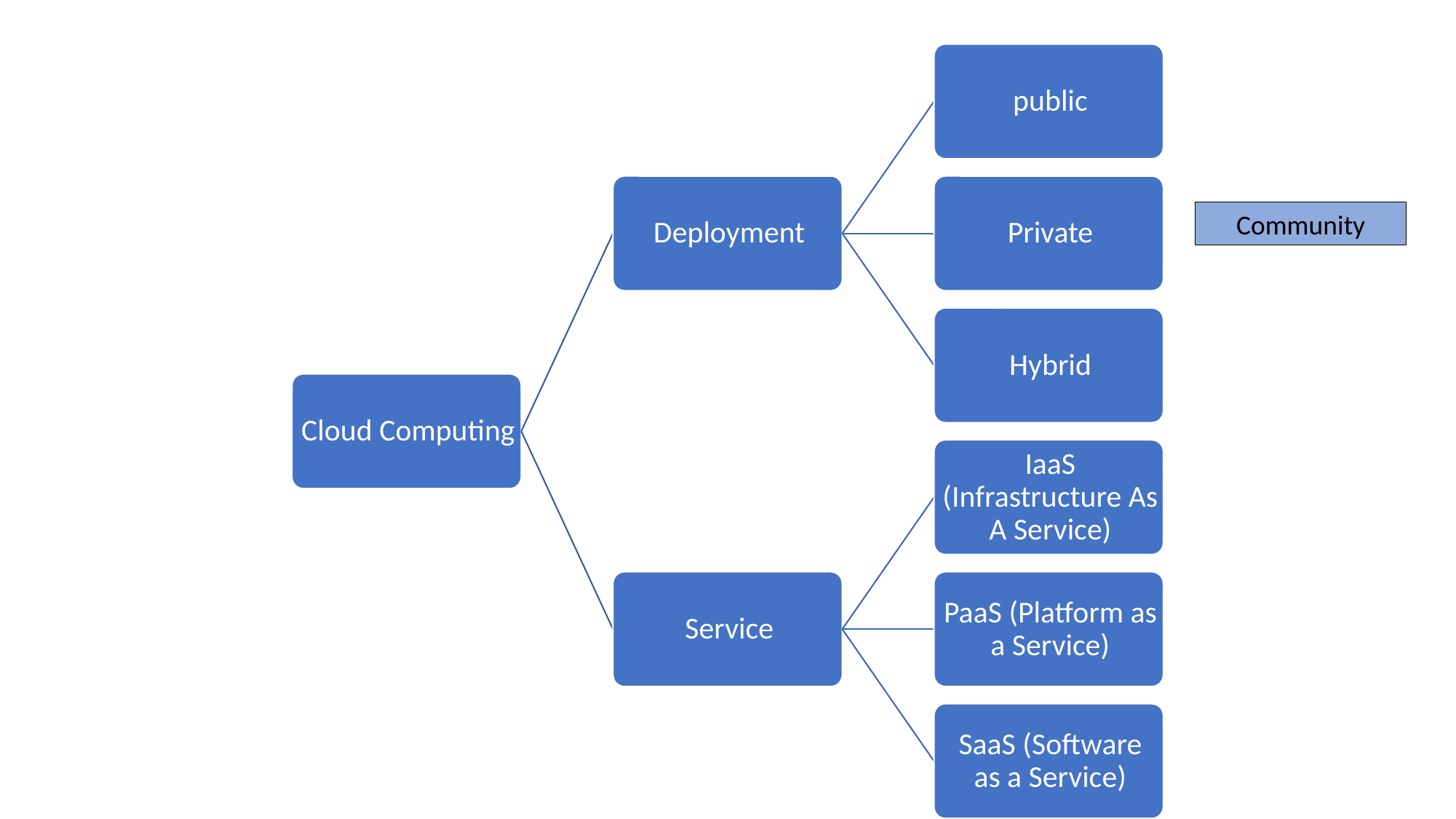

#
Cloud Computing

Deployment

public

Private

Hybrid

Service

IaaS (Infrastructure As A Service)

PaaS (Platform as a Service)

SaaS (Software as a Service)
Community